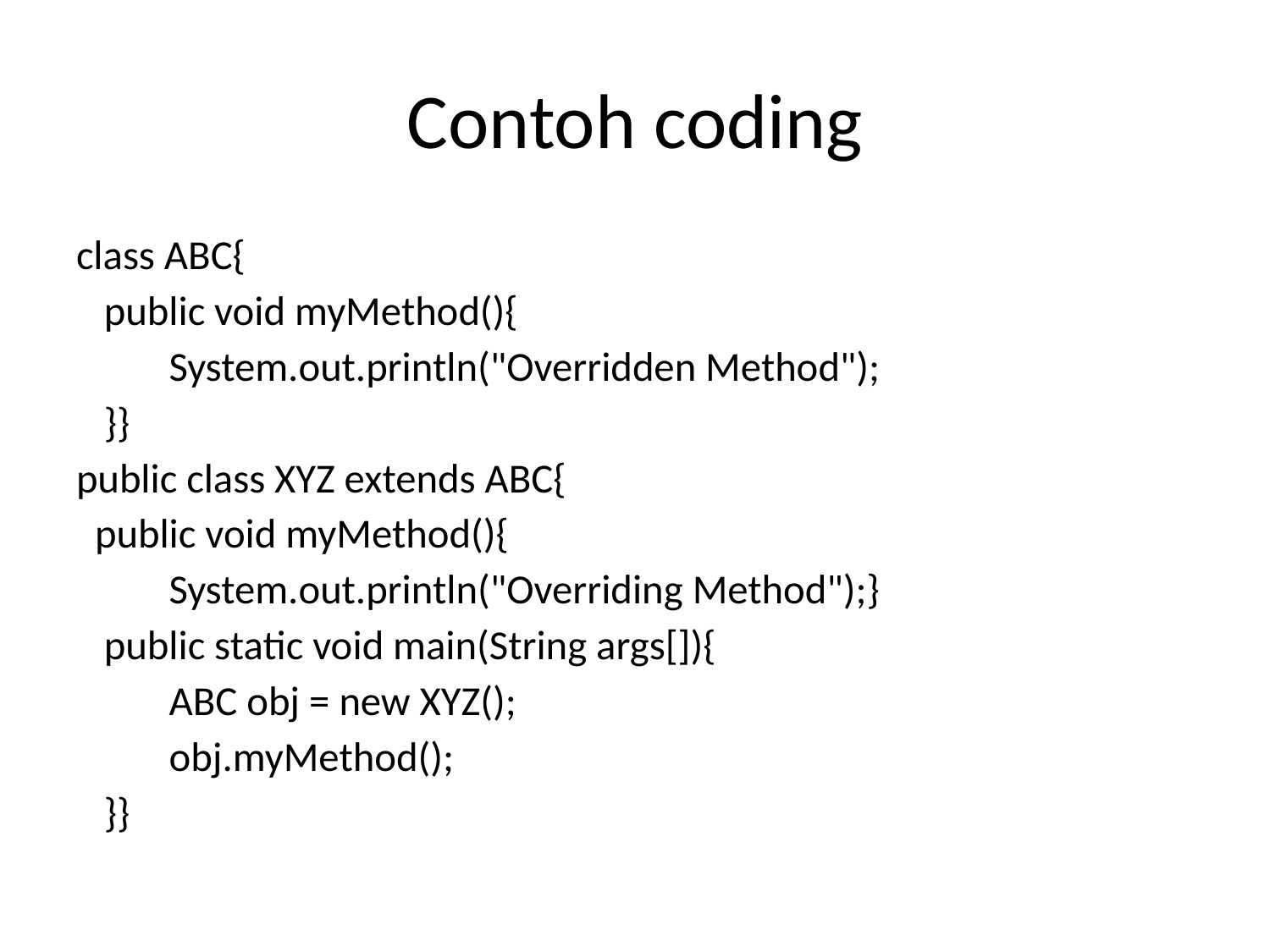

# Contoh coding
class ABC{
   public void myMethod(){
	System.out.println("Overridden Method");
   }}
public class XYZ extends ABC{
  public void myMethod(){
	System.out.println("Overriding Method");}
   public static void main(String args[]){
	ABC obj = new XYZ();
	obj.myMethod();
   }}